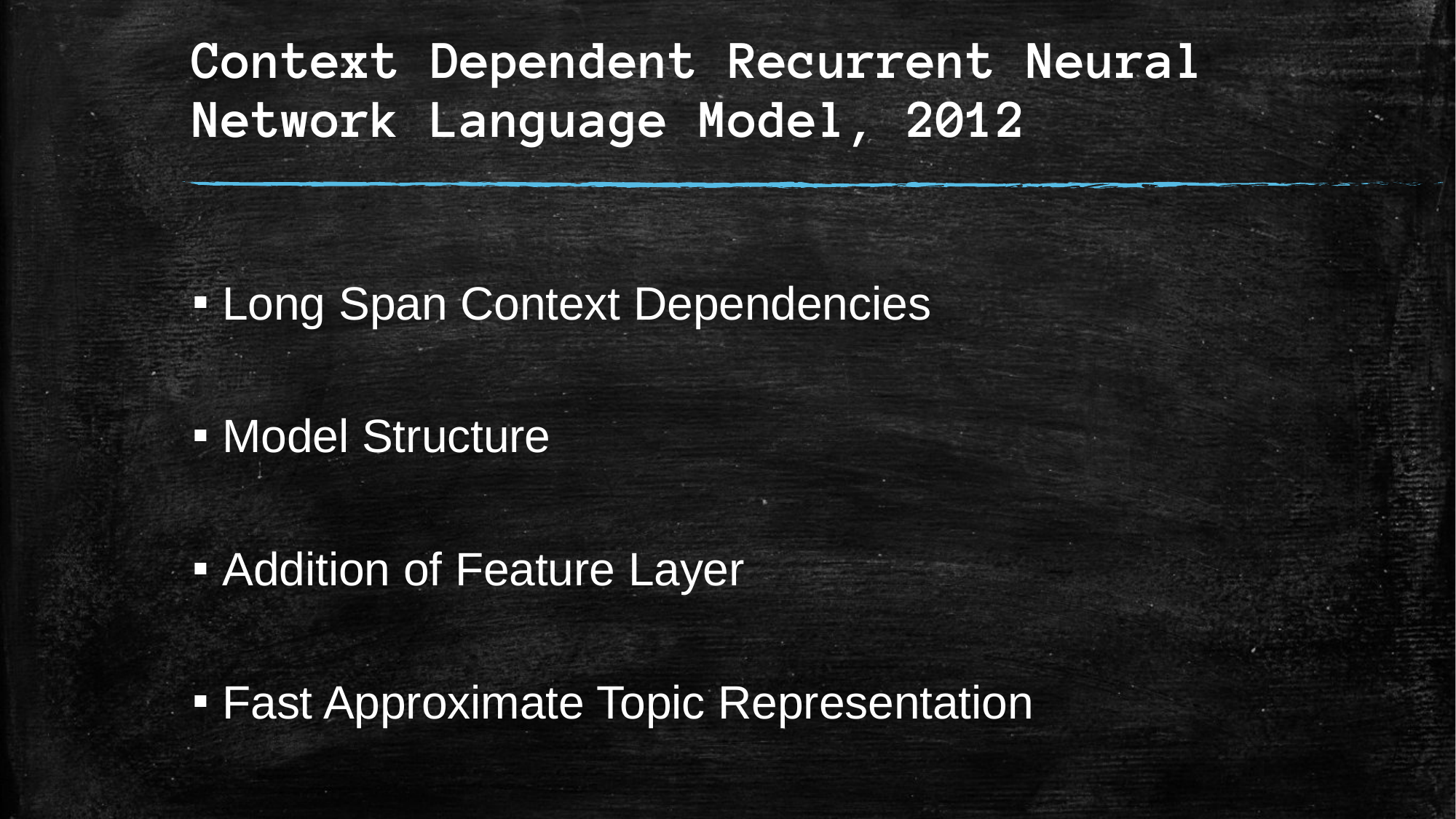

# Context Dependent Recurrent Neural Network Language Model, 2012
Long Span Context Dependencies
Model Structure
Addition of Feature Layer
Fast Approximate Topic Representation